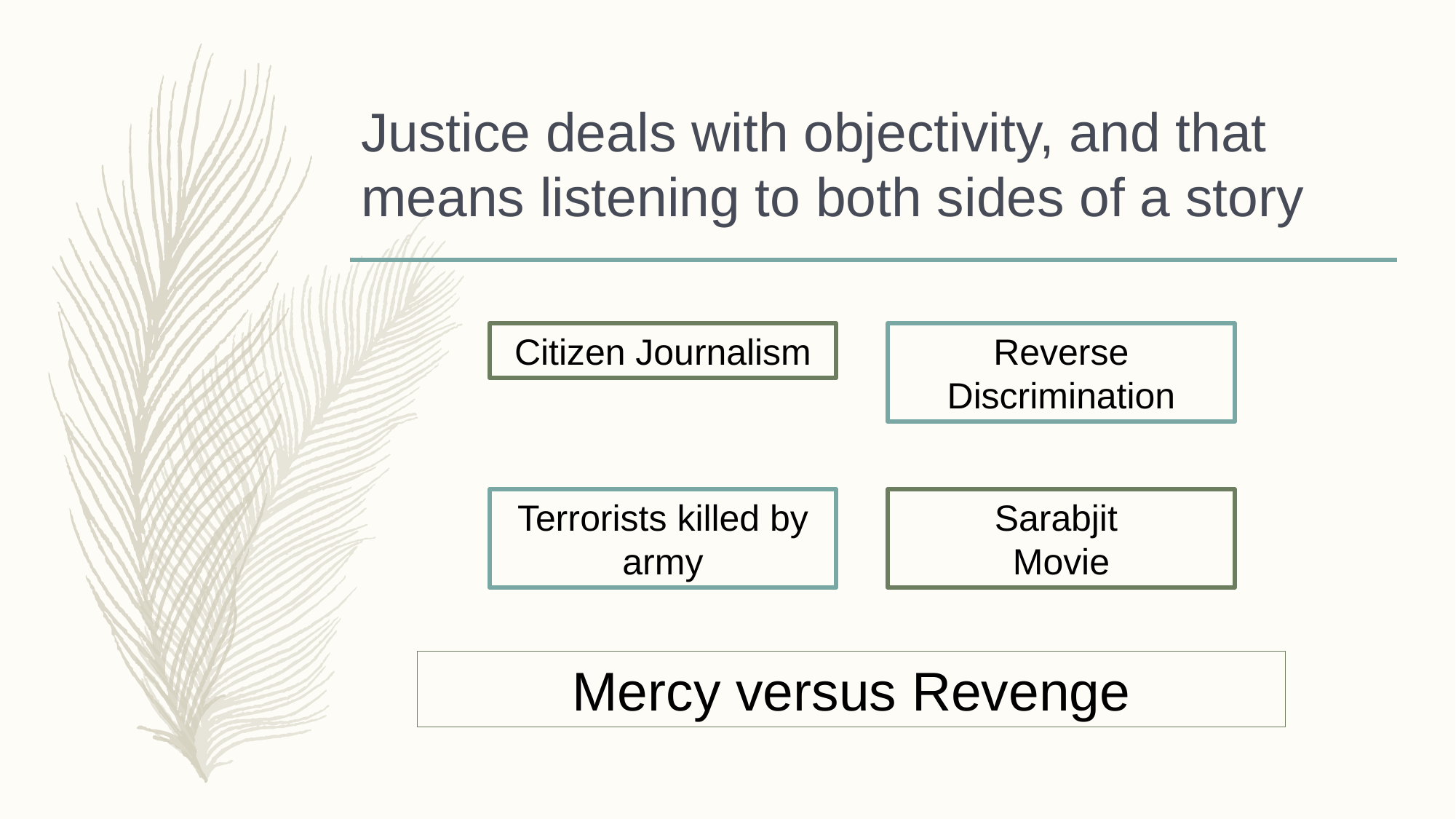

# Justice deals with objectivity, and that means listening to both sides of a story
Citizen Journalism
Reverse Discrimination
Terrorists killed by army
Sarabjit
Movie
Mercy versus Revenge